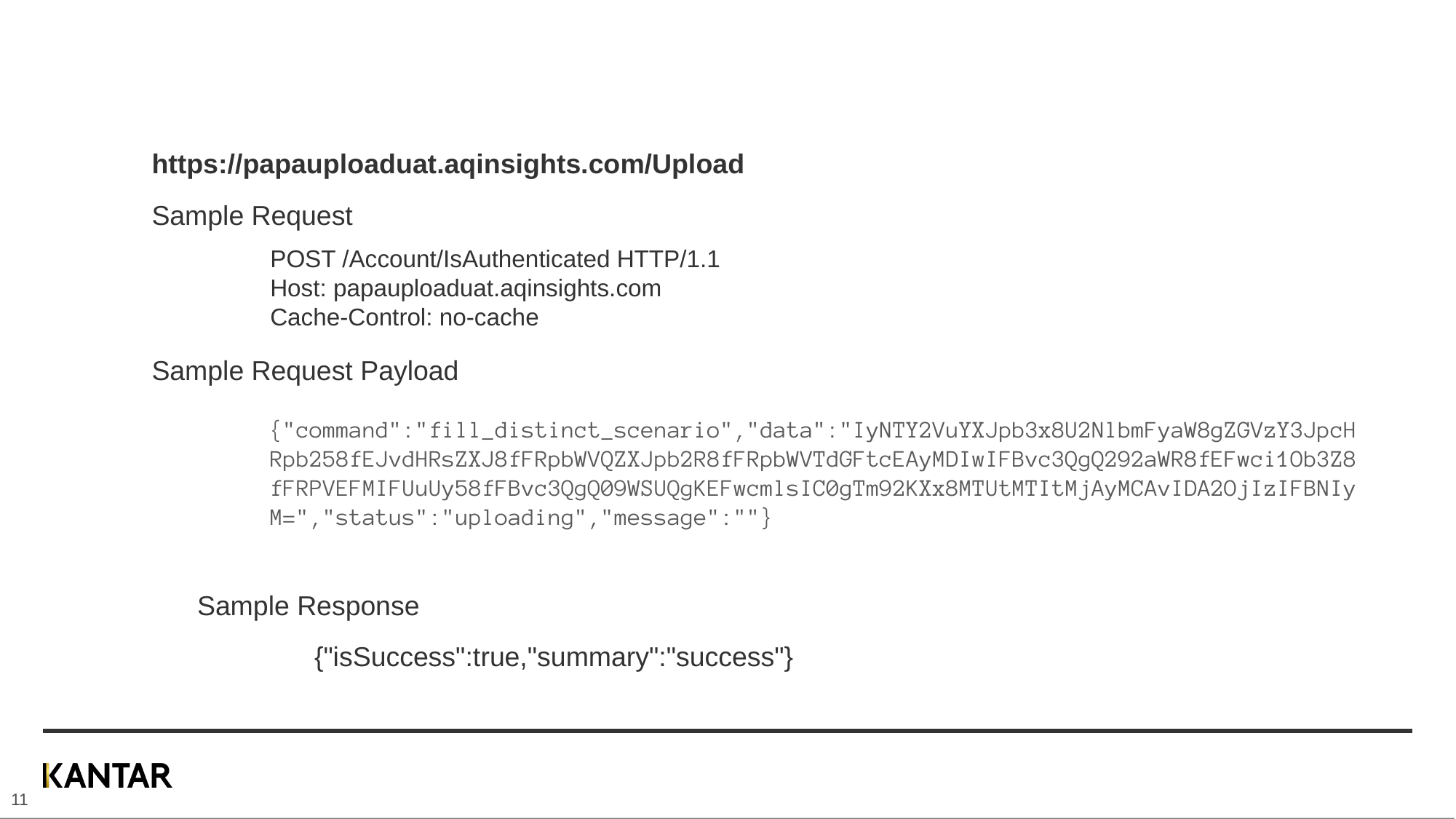

https://papauploaduat.aqinsights.com/Upload
Sample Request
POST /Account/IsAuthenticated HTTP/1.1
Host: papauploaduat.aqinsights.com
Cache-Control: no-cache
Sample Request Payload
{"command":"fill_distinct_scenario","data":"IyNTY2VuYXJpb3x8U2NlbmFyaW8gZGVzY3JpcHRpb258fEJvdHRsZXJ8fFRpbWVQZXJpb2R8fFRpbWVTdGFtcEAyMDIwIFBvc3QgQ292aWR8fEFwci1Ob3Z8fFRPVEFMIFUuUy58fFBvc3QgQ09WSUQgKEFwcmlsIC0gTm92KXx8MTUtMTItMjAyMCAvIDA2OjIzIFBNIyM=","status":"uploading","message":""}
Sample Response
{"isSuccess":true,"summary":"success"}
11